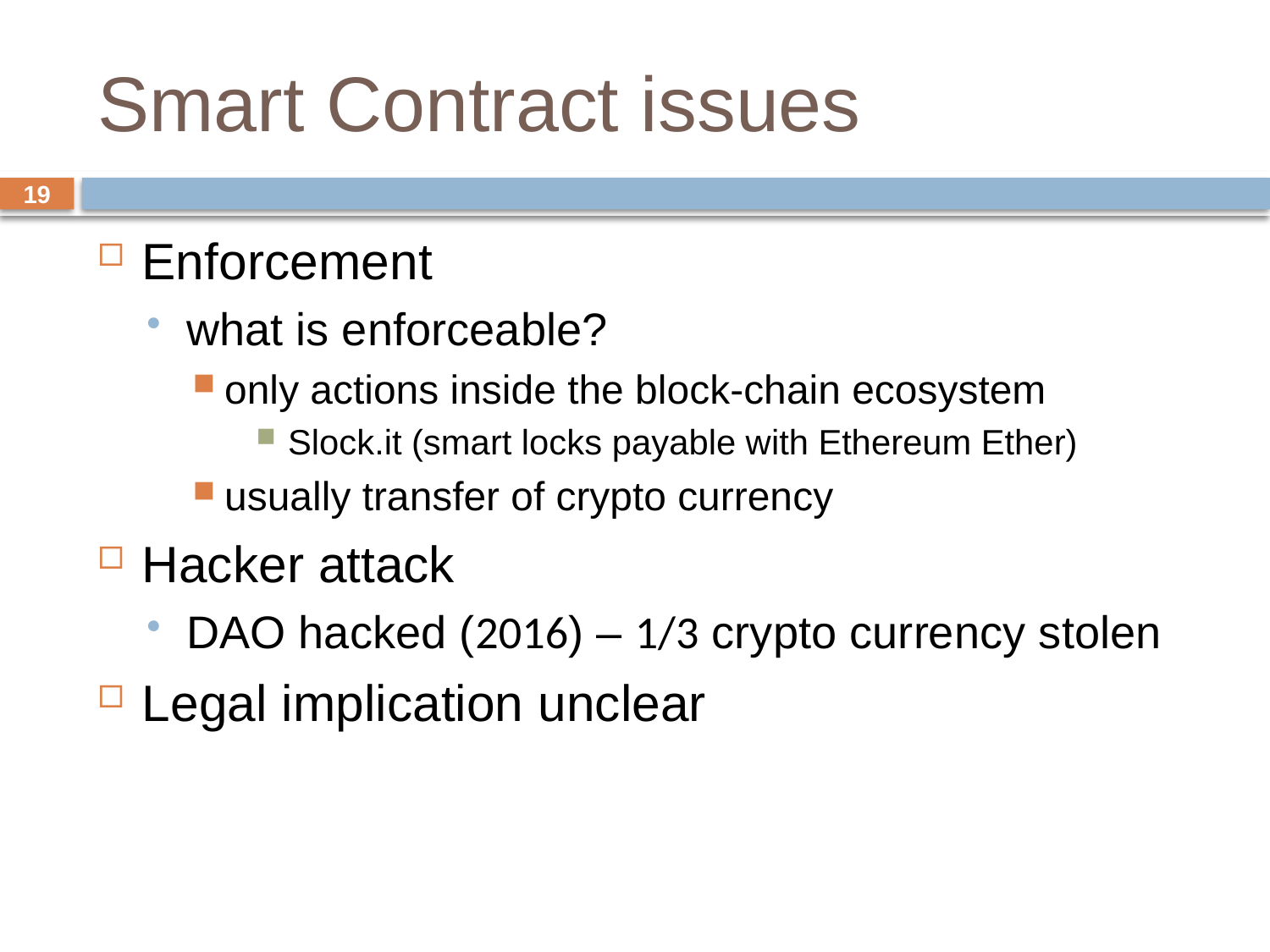

# Smart Contract issues
19
Enforcement
what is enforceable?
only actions inside the block-chain ecosystem
Slock.it (smart locks payable with Ethereum Ether)
usually transfer of crypto currency
Hacker attack
DAO hacked (2016) – 1/3 crypto currency stolen
Legal implication unclear